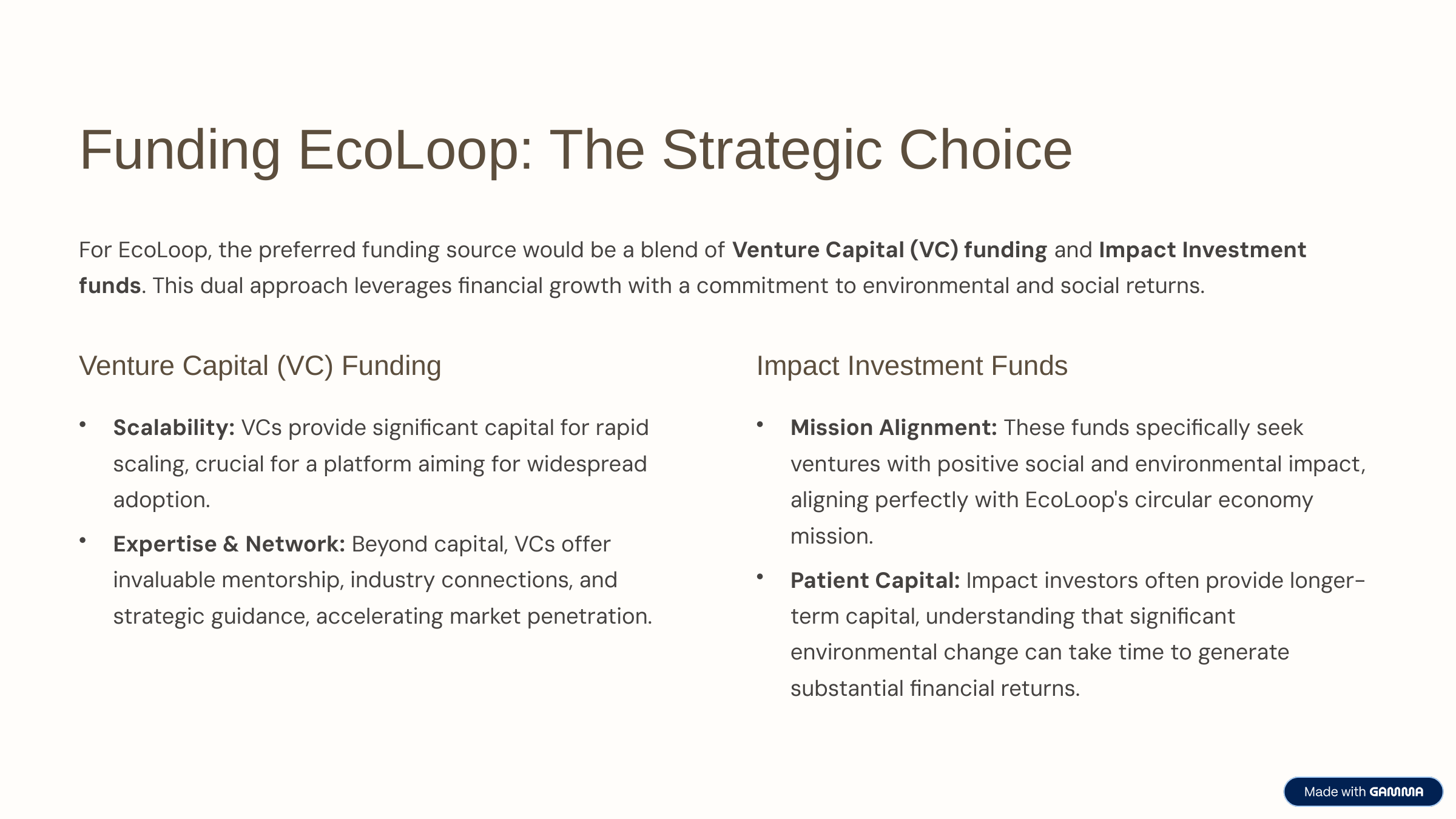

Funding EcoLoop: The Strategic Choice
For EcoLoop, the preferred funding source would be a blend of Venture Capital (VC) funding and Impact Investment funds. This dual approach leverages financial growth with a commitment to environmental and social returns.
Venture Capital (VC) Funding
Impact Investment Funds
Scalability: VCs provide significant capital for rapid scaling, crucial for a platform aiming for widespread adoption.
Mission Alignment: These funds specifically seek ventures with positive social and environmental impact, aligning perfectly with EcoLoop's circular economy mission.
Expertise & Network: Beyond capital, VCs offer invaluable mentorship, industry connections, and strategic guidance, accelerating market penetration.
Patient Capital: Impact investors often provide longer-term capital, understanding that significant environmental change can take time to generate substantial financial returns.